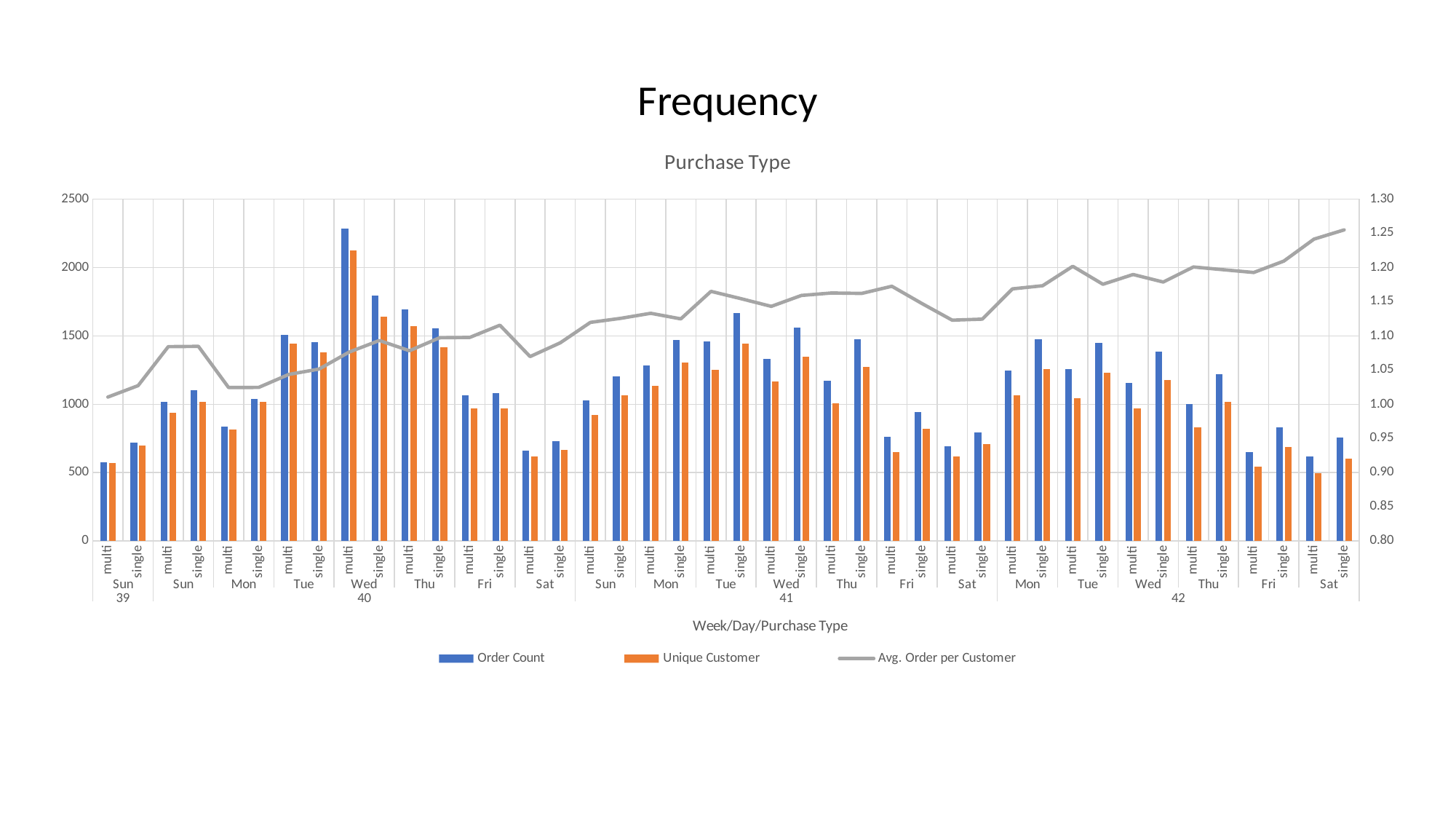

Frequency

### Chart: Purchase Type

| Category | Order Count | Unique Customer | Avg. Order per Customer |
|---|---|---|---|
| multi | 574.0 | 568.0 | 1.0105633802816902 |
| single | 717.0 | 698.0 | 1.027220630372493 |
| multi | 1017.0 | 938.0 | 1.084221748400853 |
| single | 1102.0 | 1016.0 | 1.0846456692913387 |
| multi | 835.0 | 815.0 | 1.0245398773006136 |
| single | 1040.0 | 1015.0 | 1.0246305418719213 |
| multi | 1508.0 | 1445.0 | 1.043598615916955 |
| single | 1452.0 | 1381.0 | 1.051412020275163 |
| multi | 2285.0 | 2123.0 | 1.0763071125765427 |
| single | 1794.0 | 1641.0 | 1.093235831809872 |
| multi | 1695.0 | 1572.0 | 1.0782442748091603 |
| single | 1557.0 | 1419.0 | 1.0972515856236786 |
| multi | 1067.0 | 972.0 | 1.0977366255144032 |
| single | 1081.0 | 969.0 | 1.1155830753353972 |
| multi | 660.0 | 617.0 | 1.0696920583468394 |
| single | 728.0 | 668.0 | 1.089820359281437 |
| multi | 1029.0 | 919.0 | 1.119695321001088 |
| single | 1201.0 | 1067.0 | 1.1255857544517338 |
| multi | 1286.0 | 1135.0 | 1.1330396475770925 |
| single | 1469.0 | 1306.0 | 1.1248085758039816 |
| multi | 1461.0 | 1254.0 | 1.1650717703349283 |
| single | 1668.0 | 1445.0 | 1.1543252595155709 |
| multi | 1334.0 | 1167.0 | 1.143101970865467 |
| single | 1559.0 | 1345.0 | 1.1591078066914497 |
| multi | 1172.0 | 1008.0 | 1.1626984126984128 |
| single | 1477.0 | 1271.0 | 1.1620771046420142 |
| multi | 761.0 | 649.0 | 1.1725731895223421 |
| single | 943.0 | 822.0 | 1.1472019464720196 |
| multi | 694.0 | 618.0 | 1.1229773462783172 |
| single | 795.0 | 707.0 | 1.1244695898161245 |
| multi | 1247.0 | 1067.0 | 1.168697282099344 |
| single | 1476.0 | 1258.0 | 1.1732909379968204 |
| multi | 1257.0 | 1046.0 | 1.2017208413001912 |
| single | 1447.0 | 1231.0 | 1.1754670999187653 |
| multi | 1154.0 | 970.0 | 1.1896907216494845 |
| single | 1385.0 | 1175.0 | 1.1787234042553192 |
| multi | 999.0 | 832.0 | 1.2007211538461537 |
| single | 1217.0 | 1017.0 | 1.1966568338249755 |
| multi | 650.0 | 545.0 | 1.1926605504587156 |
| single | 832.0 | 688.0 | 1.2093023255813953 |
| multi | 617.0 | 497.0 | 1.2414486921529175 |
| single | 758.0 | 604.0 | 1.2549668874172186 |